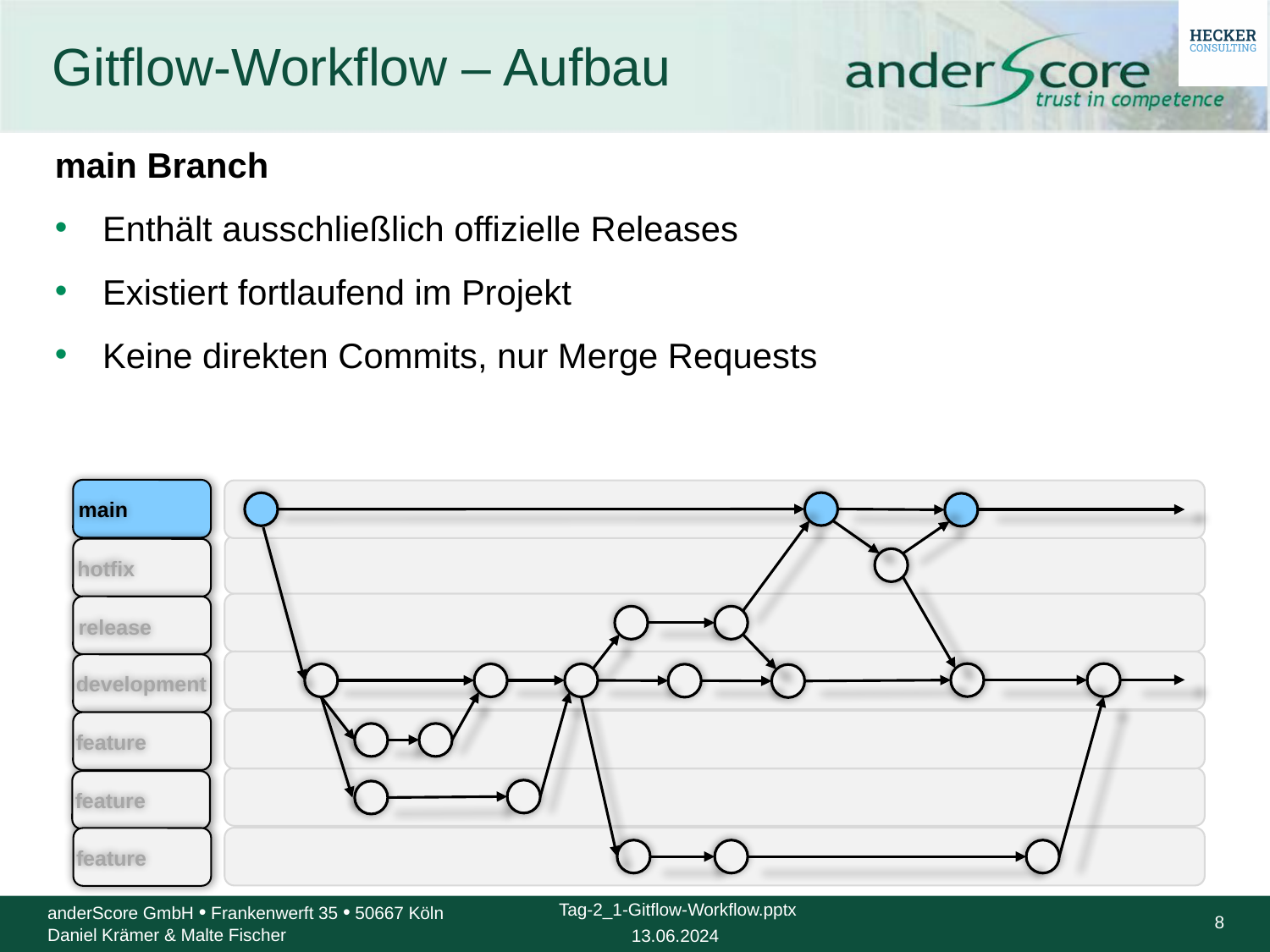

# Gitflow-Workflow – Aufbau
main Branch
Enthält ausschließlich offizielle Releases
Existiert fortlaufend im Projekt
Keine direkten Commits, nur Merge Requests

main

hotfix

release

development

feature

feature

feature